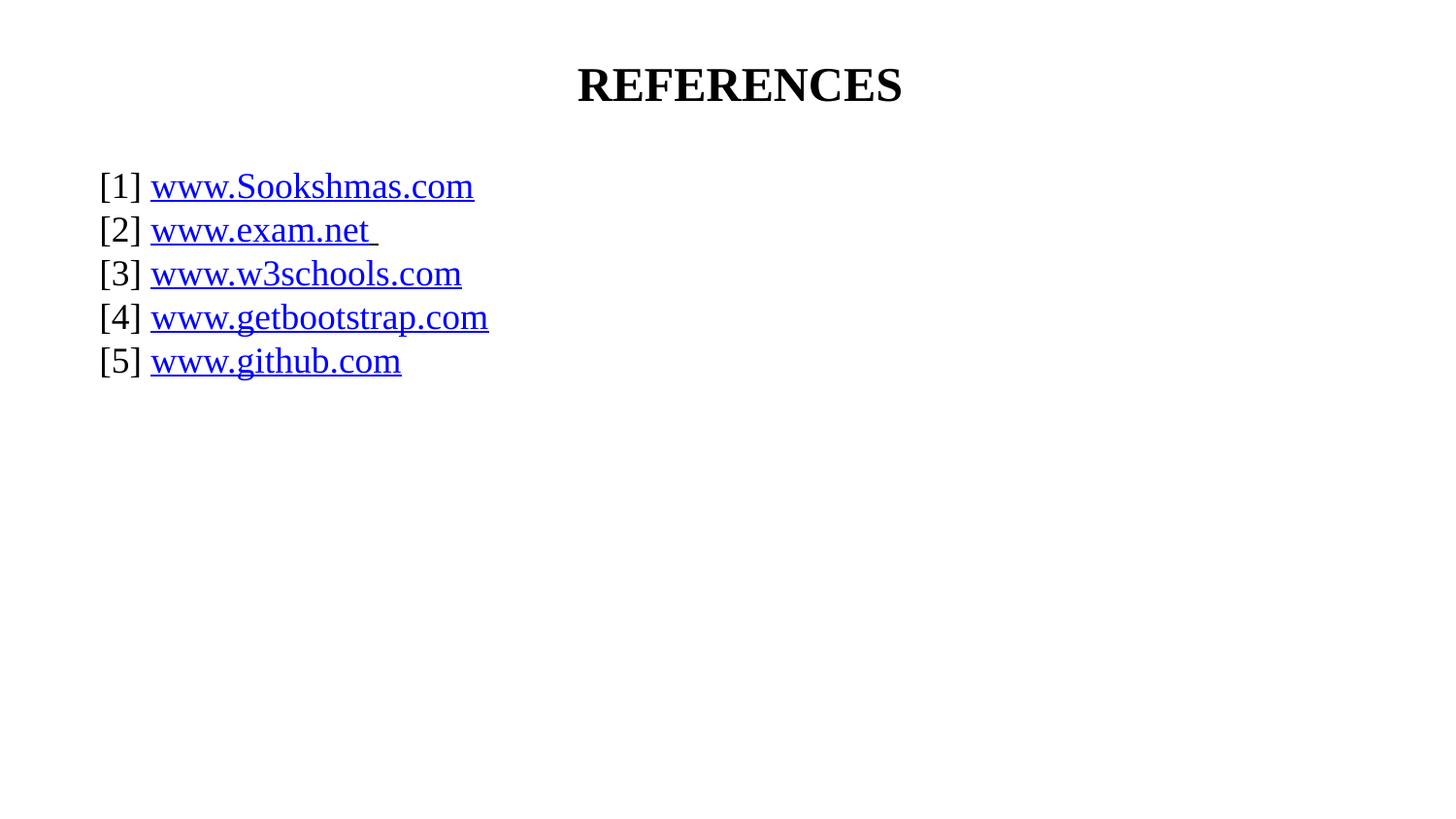

REFERENCES
[1] www.Sookshmas.com
[2] www.exam.net
[3] www.w3schools.com
[4] www.getbootstrap.com
[5] www.github.com